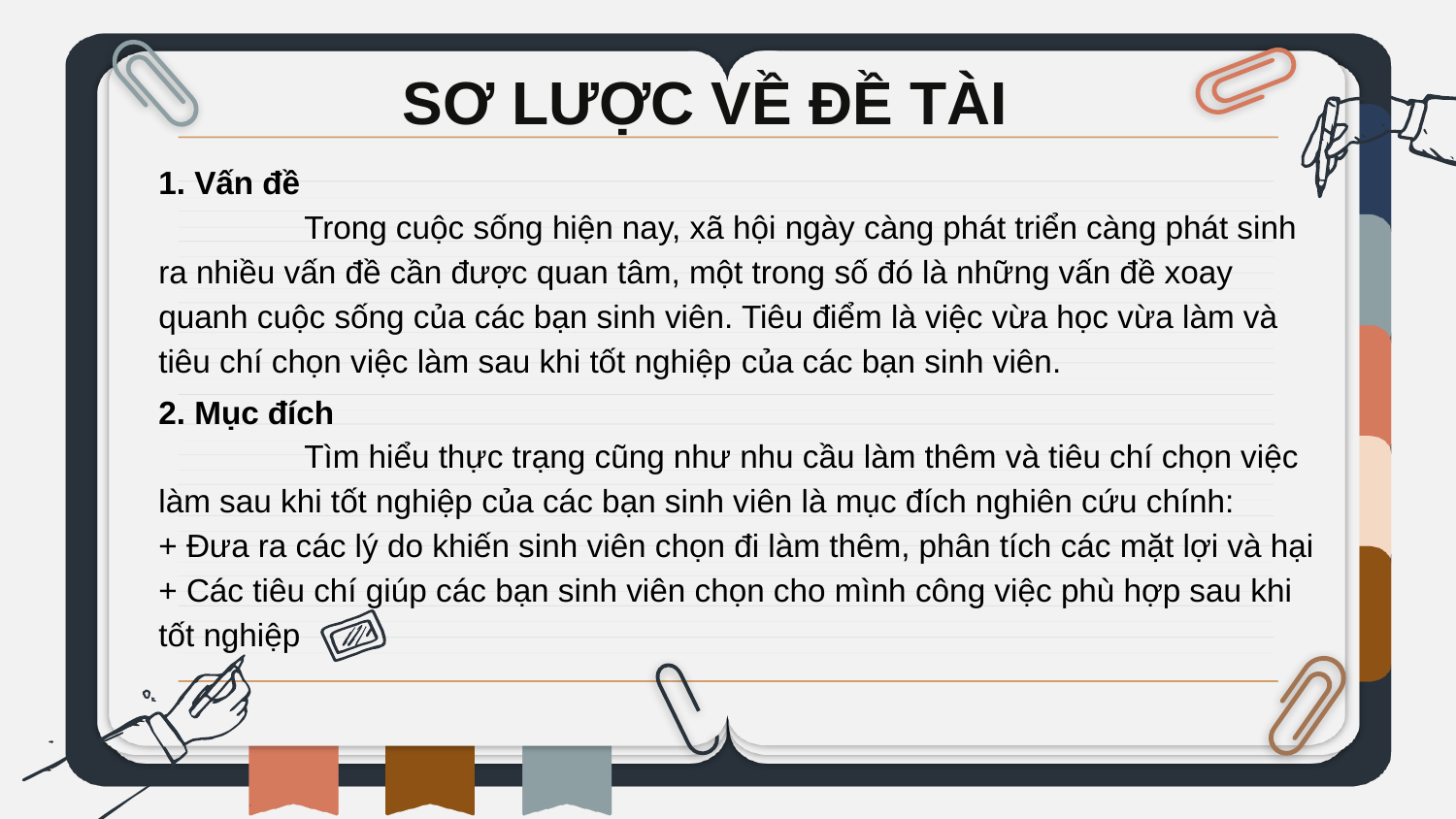

SƠ LƯỢC VỀ ĐỀ TÀI

1. Vấn đề
	Trong cuộc sống hiện nay, xã hội ngày càng phát triển càng phát sinh ra nhiều vấn đề cần được quan tâm, một trong số đó là những vấn đề xoay quanh cuộc sống của các bạn sinh viên. Tiêu điểm là việc vừa học vừa làm và tiêu chí chọn việc làm sau khi tốt nghiệp của các bạn sinh viên.

2. Mục đích
	Tìm hiểu thực trạng cũng như nhu cầu làm thêm và tiêu chí chọn việc làm sau khi tốt nghiệp của các bạn sinh viên là mục đích nghiên cứu chính:
+ Đưa ra các lý do khiến sinh viên chọn đi làm thêm, phân tích các mặt lợi và hại
+ Các tiêu chí giúp các bạn sinh viên chọn cho mình công việc phù hợp sau khi tốt nghiệp